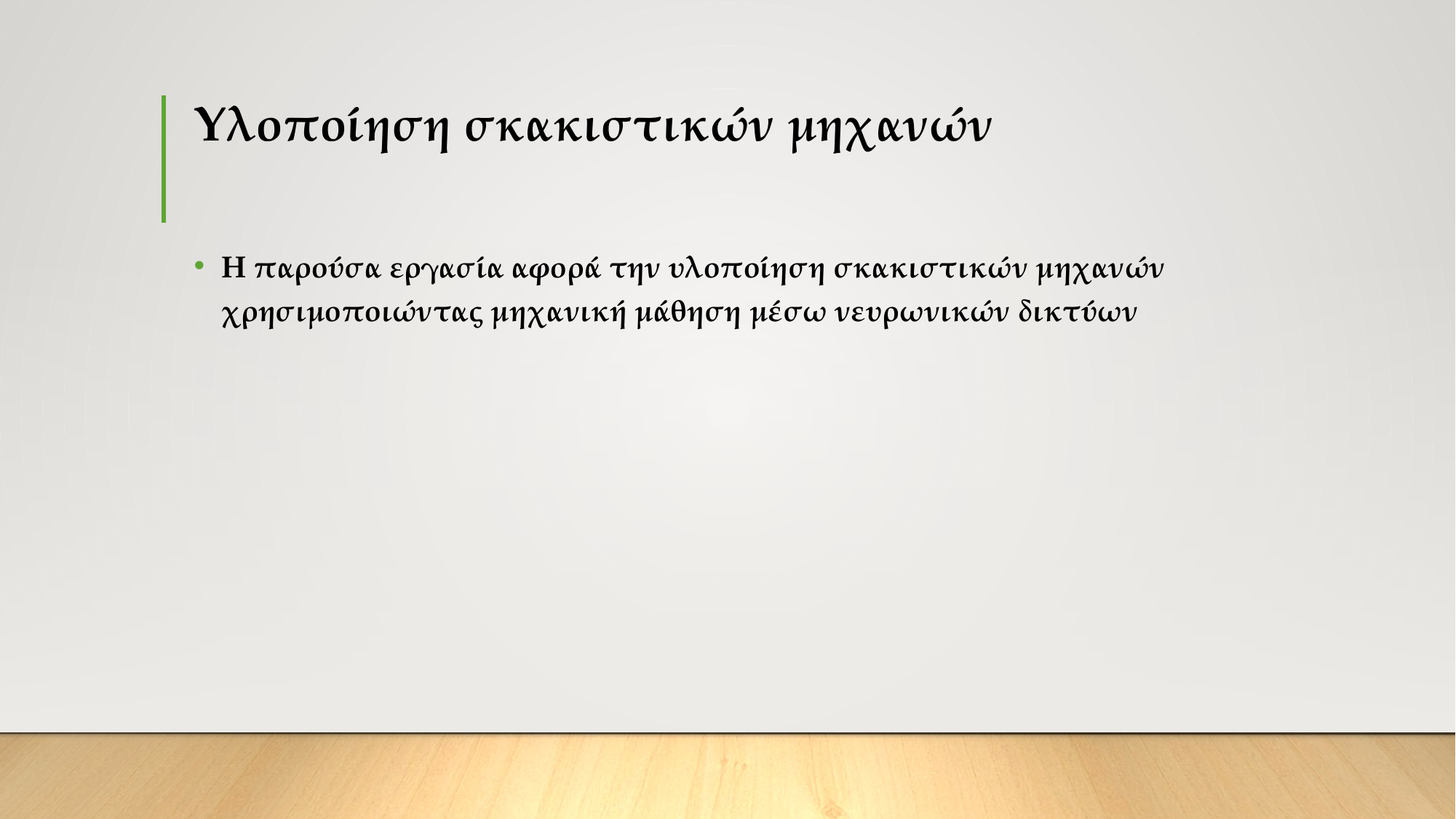

# Υλοποίηση σκακιστικών μηχανών
Η παρούσα εργασία αφορά την υλοποίηση σκακιστικών μηχανών χρησιμοποιώντας μηχανική μάθηση μέσω νευρωνικών δικτύων